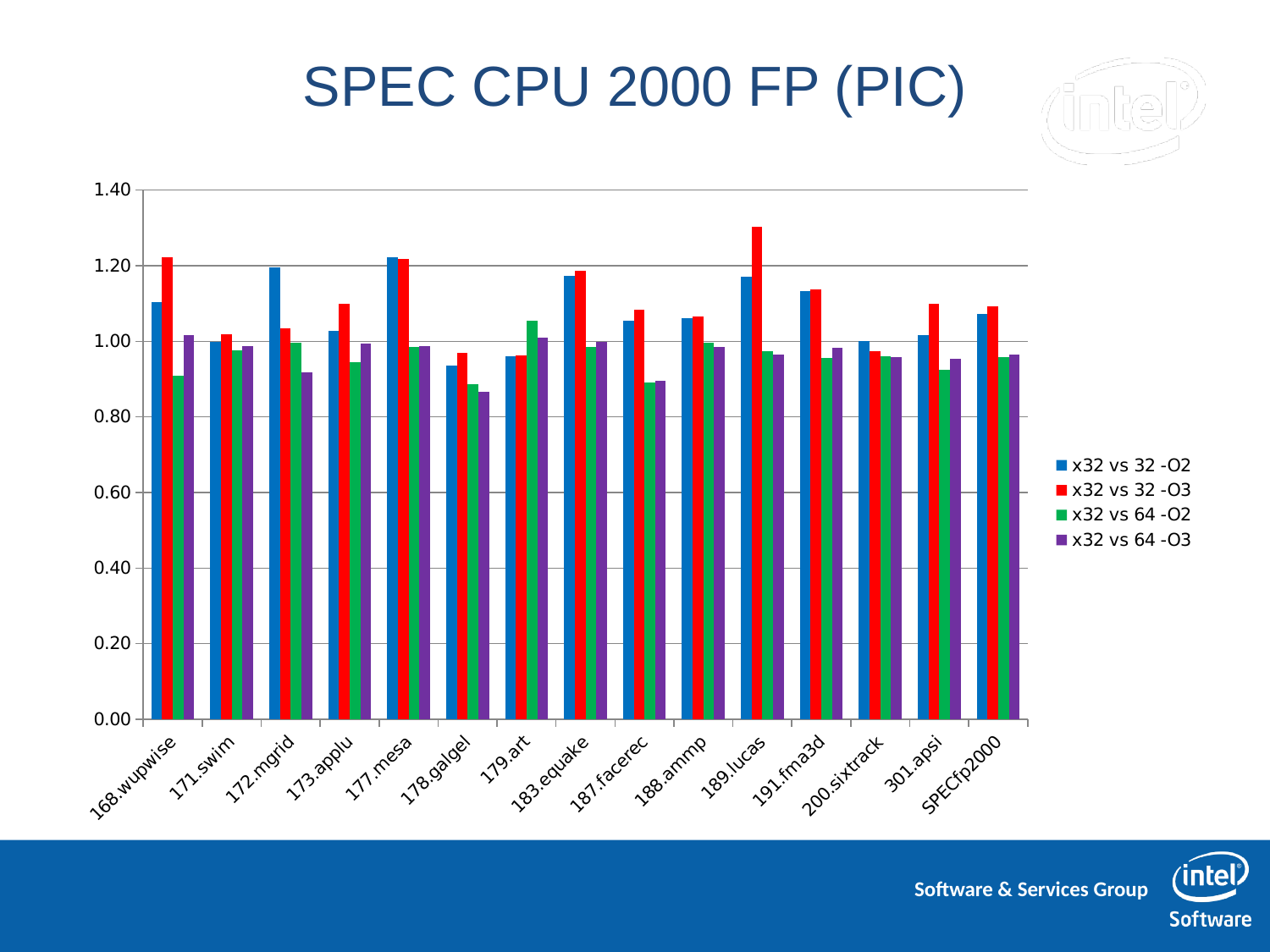

# SPEC CPU 2000 FP (PIC)

### Chart

| Category | x32 vs 32 -O2 | x32 vs 32 -O3 | x32 vs 64 -O2 | x32 vs 64 -O3 |
|---|---|---|---|---|
| 168.wupwise | 1.1030400860909335 | 1.222936400541272 | 0.9092925260589931 | 1.0163058757379815 |
| 171.swim | 0.9977938472852067 | 1.0195248176899494 | 0.9771936142119811 | 0.987243735763098 |
| 172.mgrid | 1.1950826279725921 | 1.033463469046292 | 0.9956346541302887 | 0.9184634448574953 |
| 173.applu | 1.028481012658228 | 1.100121506682868 | 0.9451901565995547 | 0.9942894794640896 |
| 177.mesa | 1.2219492219492218 | 1.218141346688926 | 0.9852520360994937 | 0.9882618510158013 |
| 178.galgel | 0.9362256993835971 | 0.9696934374635785 | 0.8859226023555826 | 0.866291783817557 |
| 179.art | 0.9594912859161564 | 0.9633642930856553 | 1.0551670551670538 | 1.0092671248745109 |
| 183.equake | 1.1724211423699888 | 1.1855283911671892 | 0.9847833870390256 | 0.9981739707835325 |
| 187.facerec | 1.054937973256005 | 1.083635763774332 | 0.8916122004357299 | 0.8945934903990197 |
| 188.ammp | 1.061712846347607 | 1.0652440519990178 | 0.9959829867674843 | 0.9848072562358277 |
| 189.lucas | 1.1709608972415884 | 1.3033688843744684 | 0.9745206861755822 | 0.9658763015932756 |
| 191.fma3d | 1.1331006979062812 | 1.1368794326241134 | 0.9568511892233214 | 0.983636735528738 |
| 200.sixtrack | 1.0013306719893538 | 0.9729899497487435 | 0.9604339502233568 | 0.957946815089674 |
| 301.apsi | 1.0152792413066378 | 1.098650051921083 | 0.9235561945842307 | 0.954227733934611 |
| SPECfp2000 | 1.0715180092179717 | 1.093534355472553 | 0.9590697510502602 | 0.9647010939489556 |